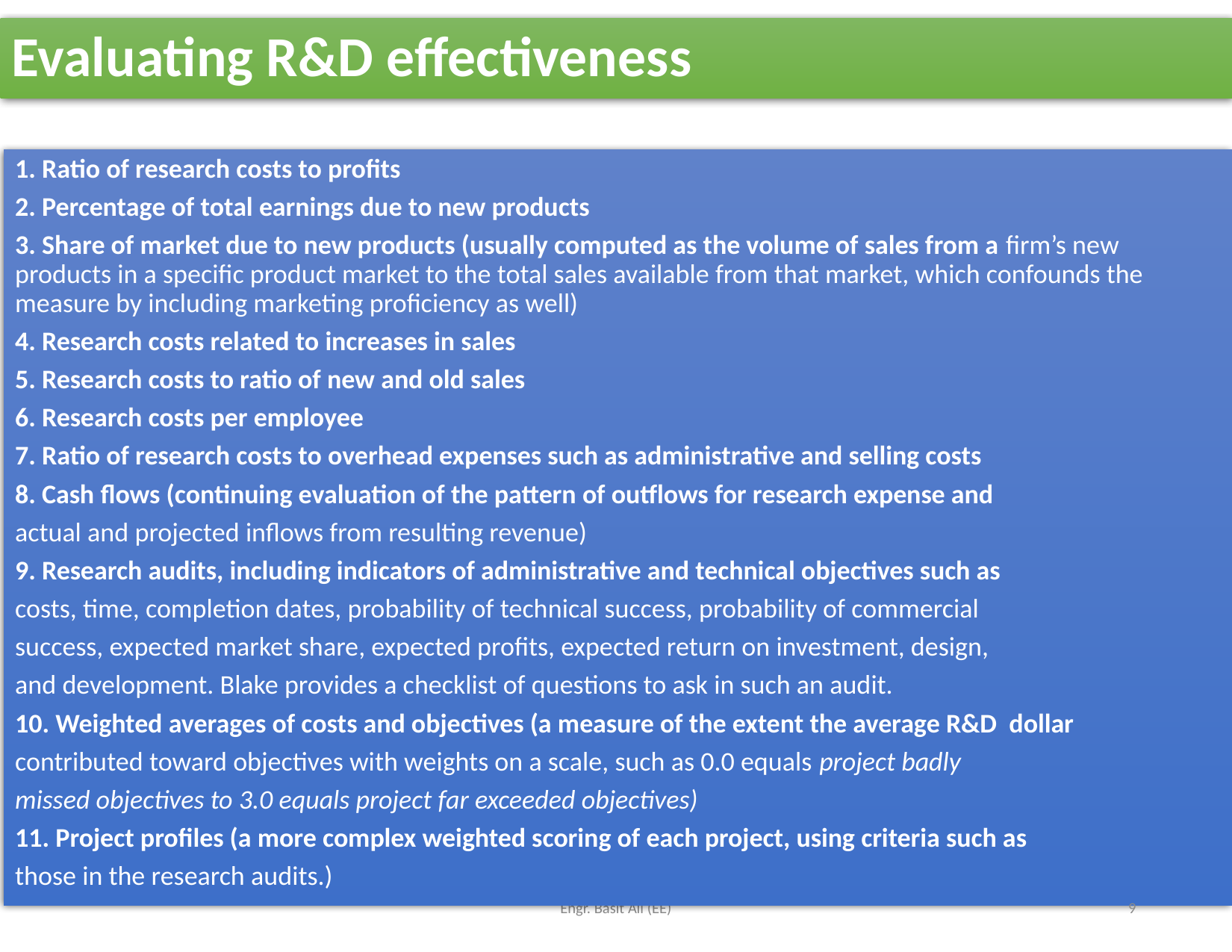

# Evaluating R&D effectiveness
1. Ratio of research costs to profits
2. Percentage of total earnings due to new products
3. Share of market due to new products (usually computed as the volume of sales from a firm’s new products in a specific product market to the total sales available from that market, which confounds the measure by including marketing proficiency as well)
4. Research costs related to increases in sales
5. Research costs to ratio of new and old sales
6. Research costs per employee
7. Ratio of research costs to overhead expenses such as administrative and selling costs
8. Cash flows (continuing evaluation of the pattern of outflows for research expense and
actual and projected inflows from resulting revenue)
9. Research audits, including indicators of administrative and technical objectives such as
costs, time, completion dates, probability of technical success, probability of commercial
success, expected market share, expected profits, expected return on investment, design,
and development. Blake provides a checklist of questions to ask in such an audit.
10. Weighted averages of costs and objectives (a measure of the extent the average R&D  dollar
contributed toward objectives with weights on a scale, such as 0.0 equals project badly
missed objectives to 3.0 equals project far exceeded objectives)
11. Project profiles (a more complex weighted scoring of each project, using criteria such as
those in the research audits.)
Engr. Basit Ali (EE)
9